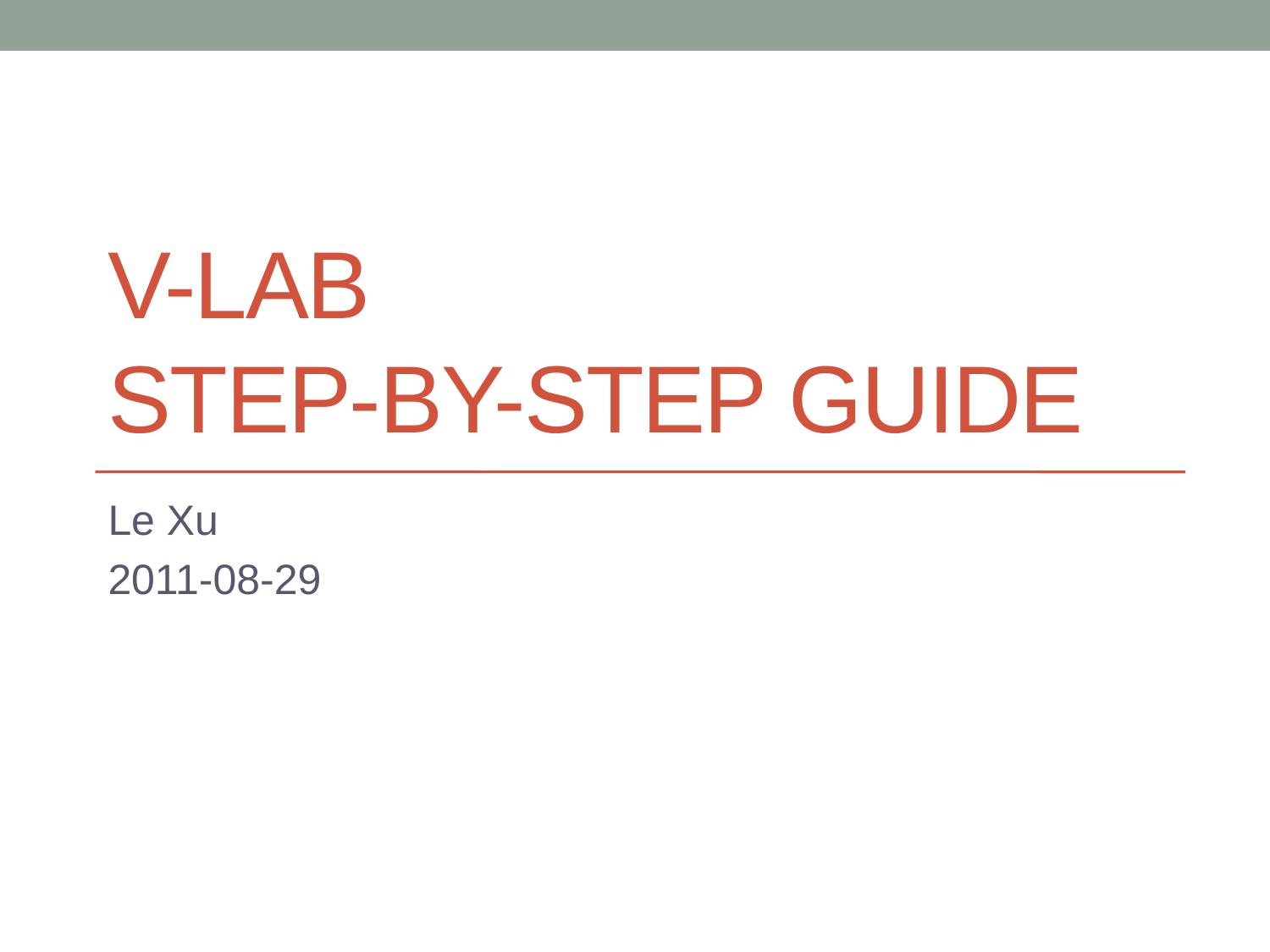

# V-Lab Step-by-Step Guide
Le Xu
2011-08-29